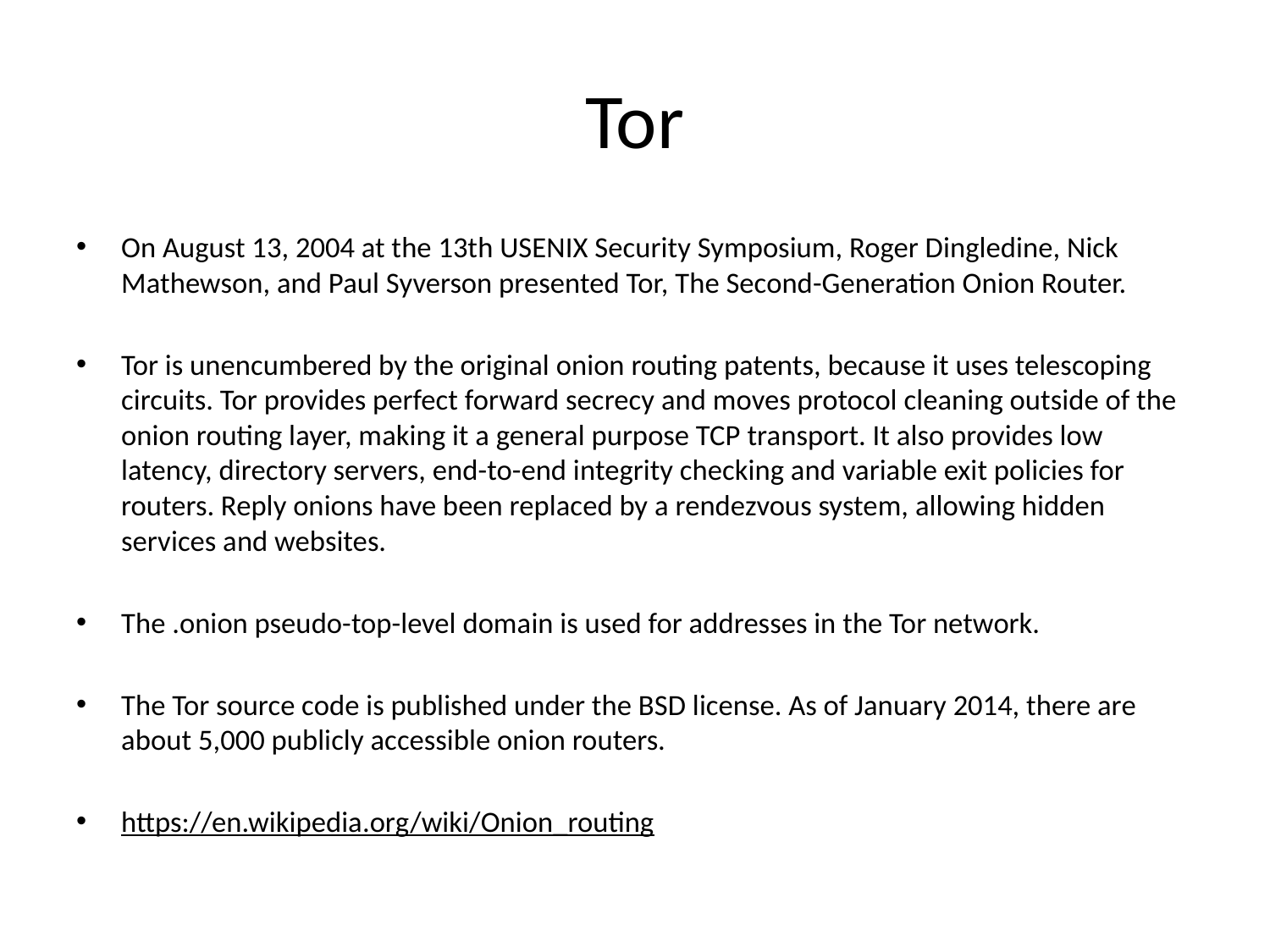

# Tor
On August 13, 2004 at the 13th USENIX Security Symposium, Roger Dingledine, Nick Mathewson, and Paul Syverson presented Tor, The Second-Generation Onion Router.

Tor is unencumbered by the original onion routing patents, because it uses telescoping circuits. Tor provides perfect forward secrecy and moves protocol cleaning outside of the onion routing layer, making it a general purpose TCP transport. It also provides low latency, directory servers, end-to-end integrity checking and variable exit policies for routers. Reply onions have been replaced by a rendezvous system, allowing hidden services and websites.

The .onion pseudo-top-level domain is used for addresses in the Tor network.

The Tor source code is published under the BSD license. As of January 2014, there are about 5,000 publicly accessible onion routers.

https://en.wikipedia.org/wiki/Onion_routing